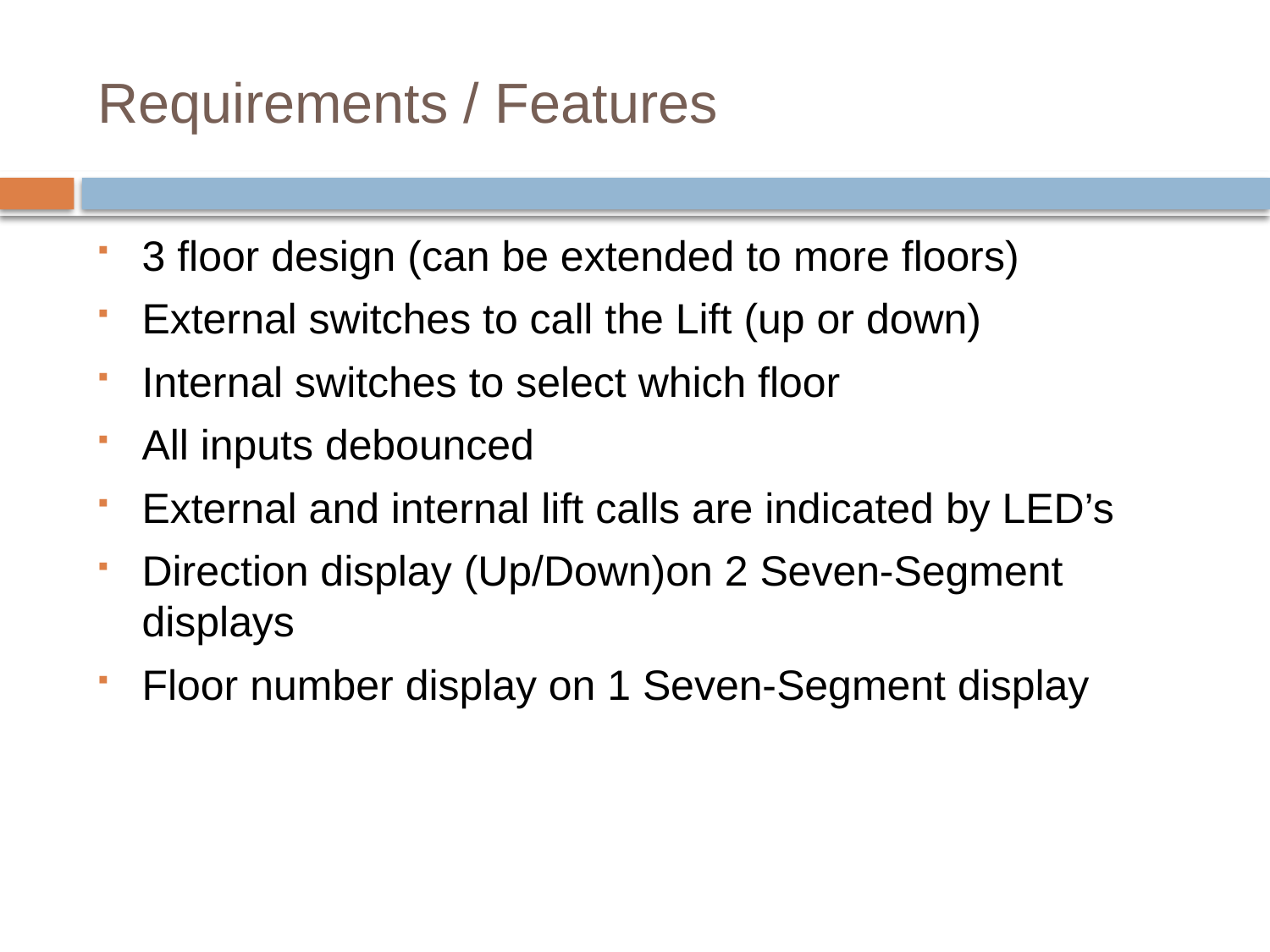

# Requirements / Features
3 floor design (can be extended to more floors)
External switches to call the Lift (up or down)
Internal switches to select which floor
All inputs debounced
External and internal lift calls are indicated by LED’s
Direction display (Up/Down)on 2 Seven-Segment displays
Floor number display on 1 Seven-Segment display